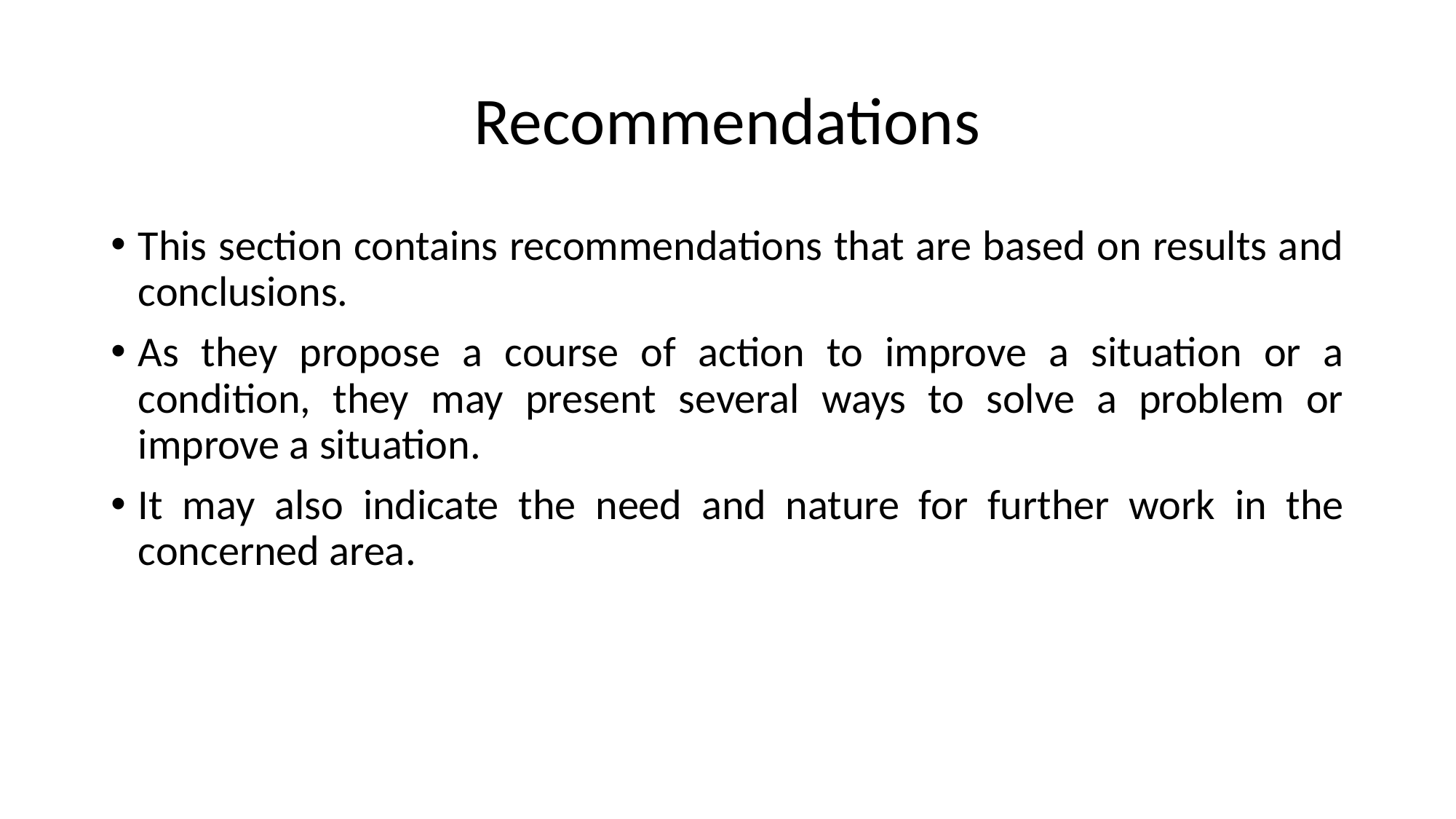

# Recommendations
This section contains recommendations that are based on results and conclusions.
As they propose a course of action to improve a situation or a condition, they may present several ways to solve a problem or improve a situation.
It may also indicate the need and nature for further work in the concerned area.